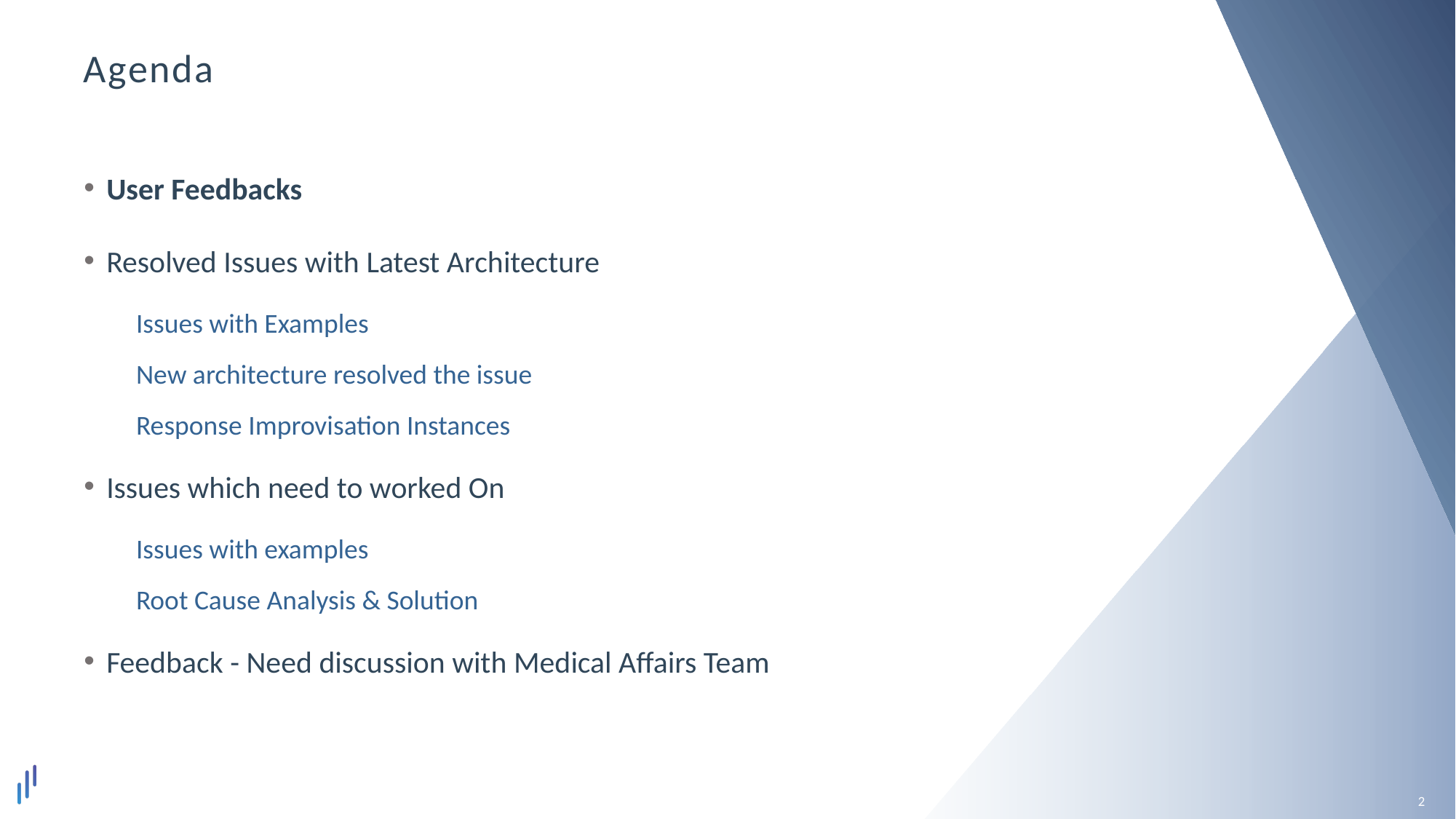

# Agenda
User Feedbacks
Resolved Issues with Latest Architecture
Issues with Examples
New architecture resolved the issue
Response Improvisation Instances
Issues which need to worked On
Issues with examples
Root Cause Analysis & Solution
Feedback - Need discussion with Medical Affairs Team